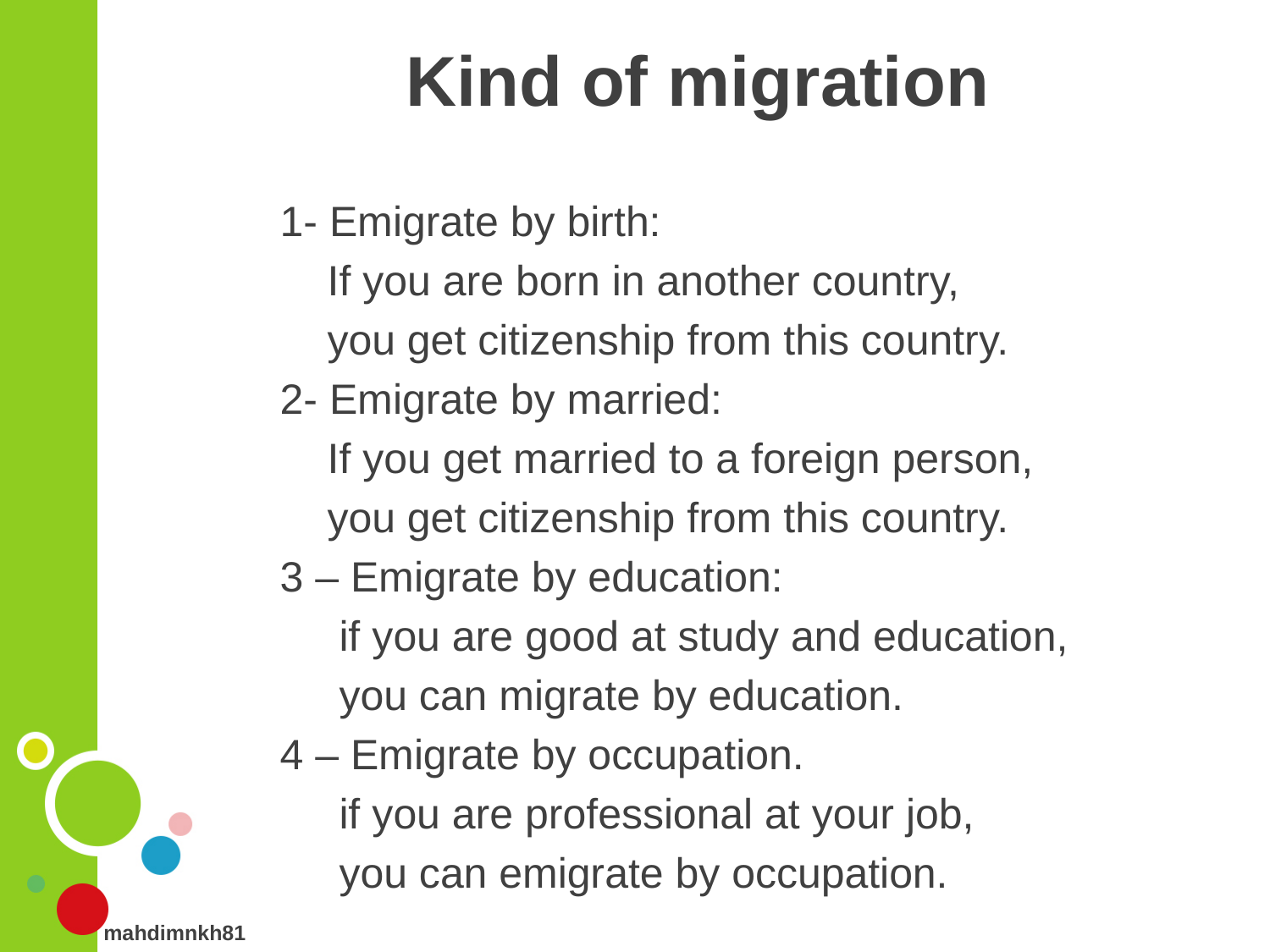

# Kind of migration
1- Emigrate by birth:
    If you are born in another country,
    you get citizenship from this country.
2- Emigrate by married:
    If you get married to a foreign person,
    you get citizenship from this country.
3 – Emigrate by education:
     if you are good at study and education,
     you can migrate by education.
4 – Emigrate by occupation.
     if you are professional at your job,
     you can emigrate by occupation.
mahdimnkh81